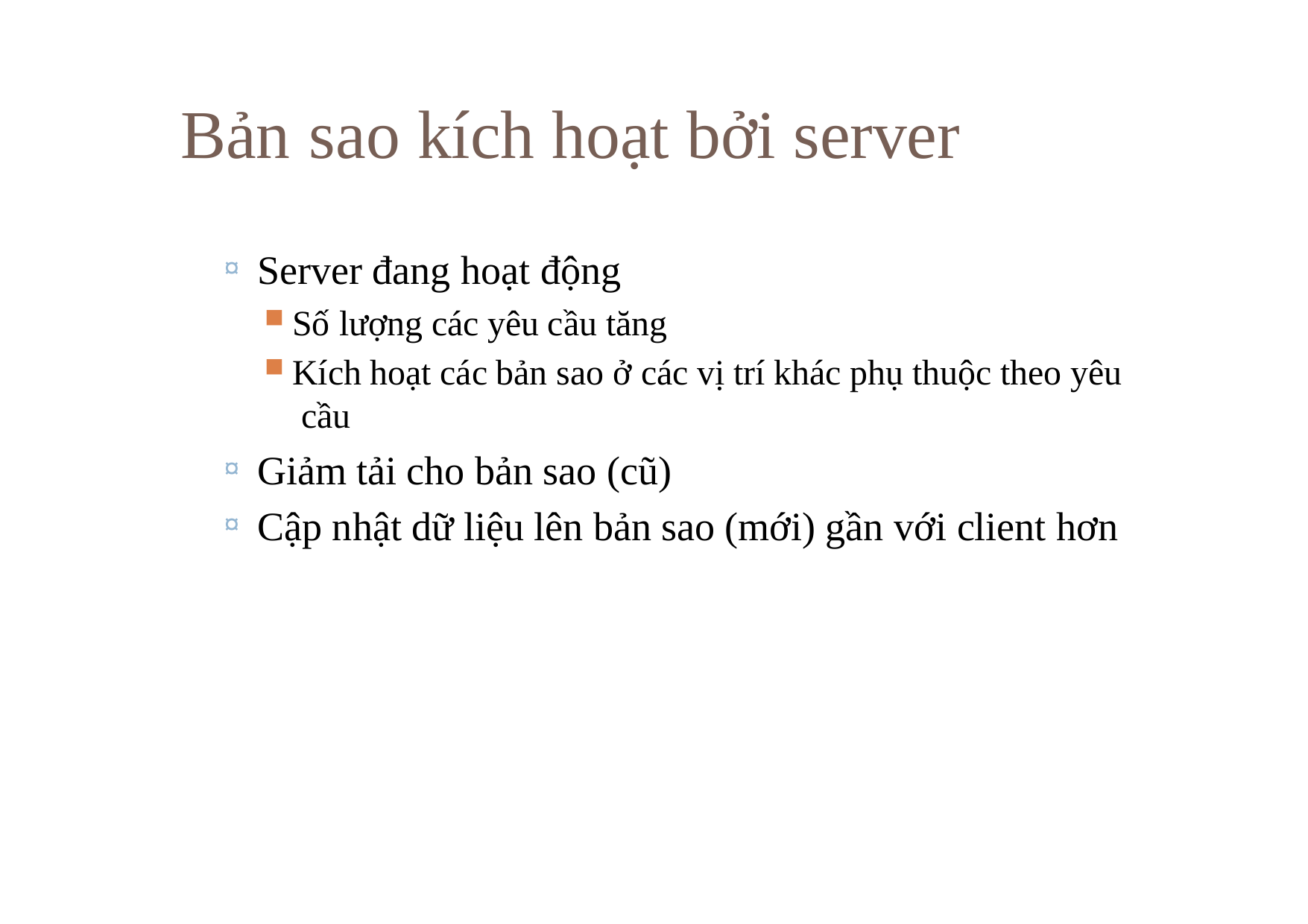

# Bản	sao	kích	hoạt bởi server
Server đang hoạt động
Số lượng các yêu cầu tăng
Kích hoạt các bản sao ở các vị trí khác phụ thuộc theo yêu  cầu
Giảm tải cho bản sao (cũ)
Cập nhật dữ liệu lên bản sao (mới) gần với client hơn